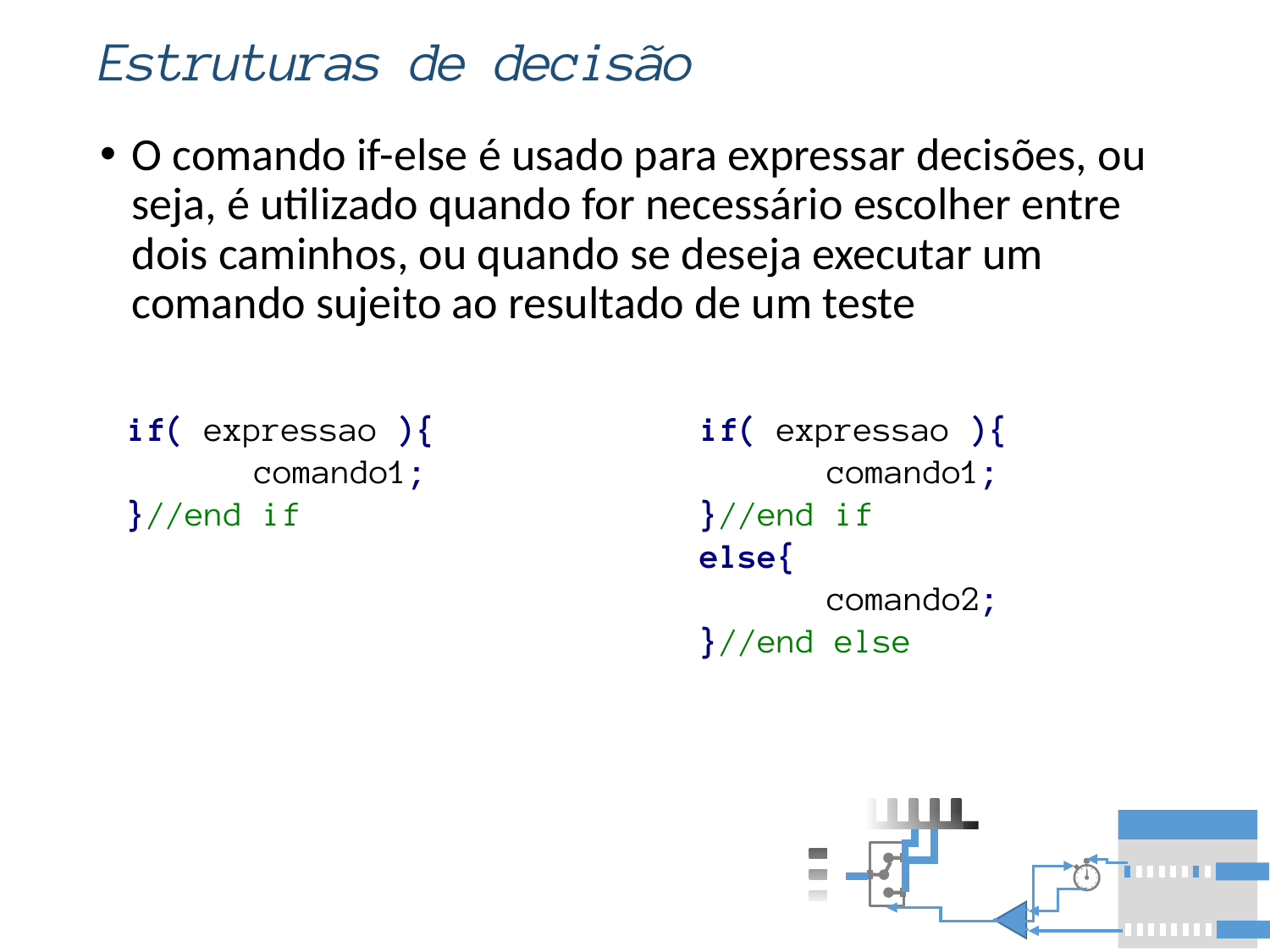

# Estruturas de decisão
O comando if-else é usado para expressar decisões, ou seja, é utilizado quando for necessário escolher entre dois caminhos, ou quando se deseja executar um comando sujeito ao resultado de um teste
if( expressao ){
	comando1;
}//end if
if( expressao ){
	comando1;
}//end if
else{
	comando2;
}//end else